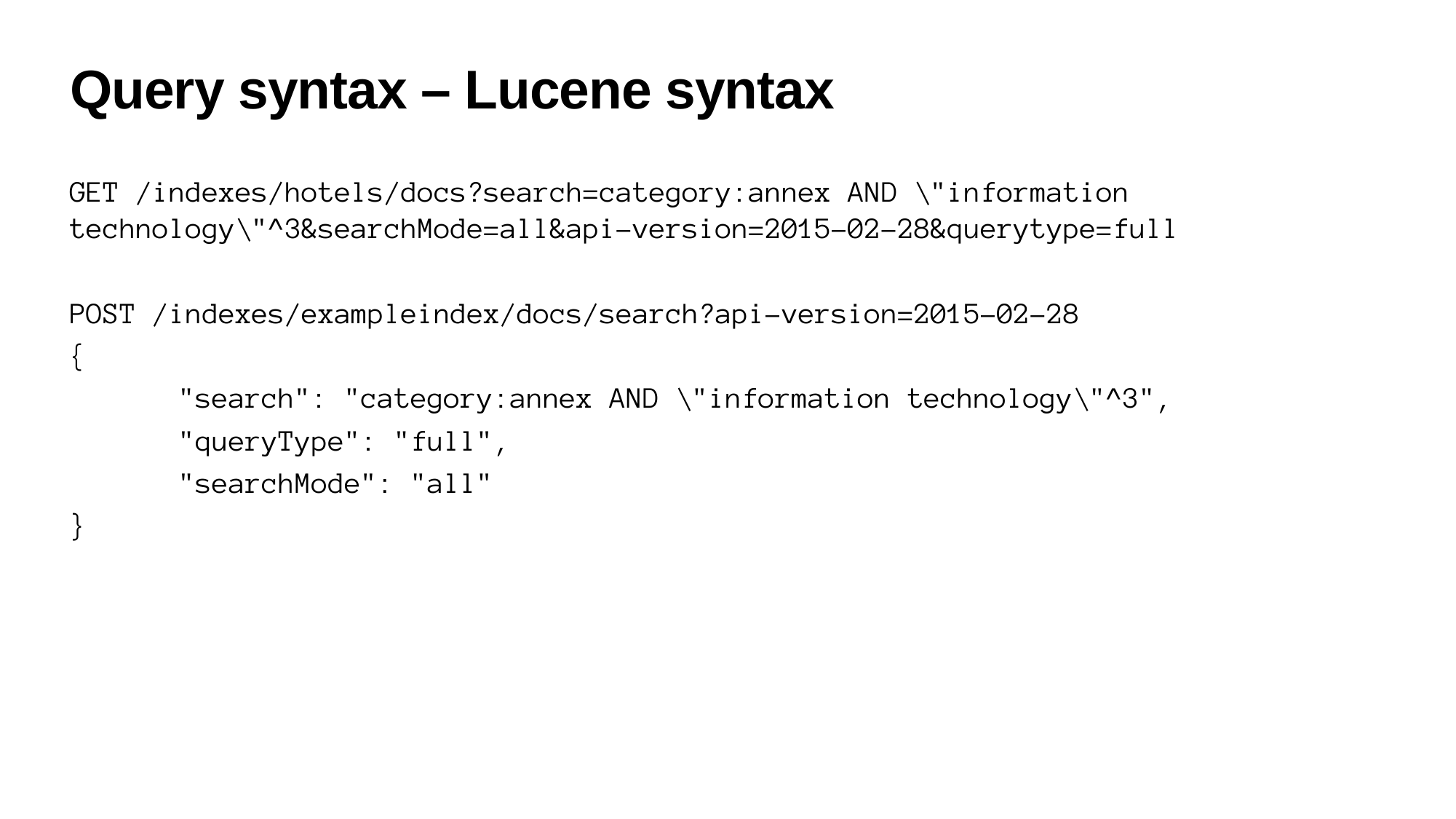

# Query syntax – Lucene syntax
GET /indexes/hotels/docs?search=category:annex AND \"information technology\"^3&searchMode=all&api-version=2015-02-28&querytype=full

POST /indexes/exampleindex/docs/search?api-version=2015-02-28
{
	"search": "category:annex AND \"information technology\"^3",
	"queryType": "full",
	"searchMode": "all"
}